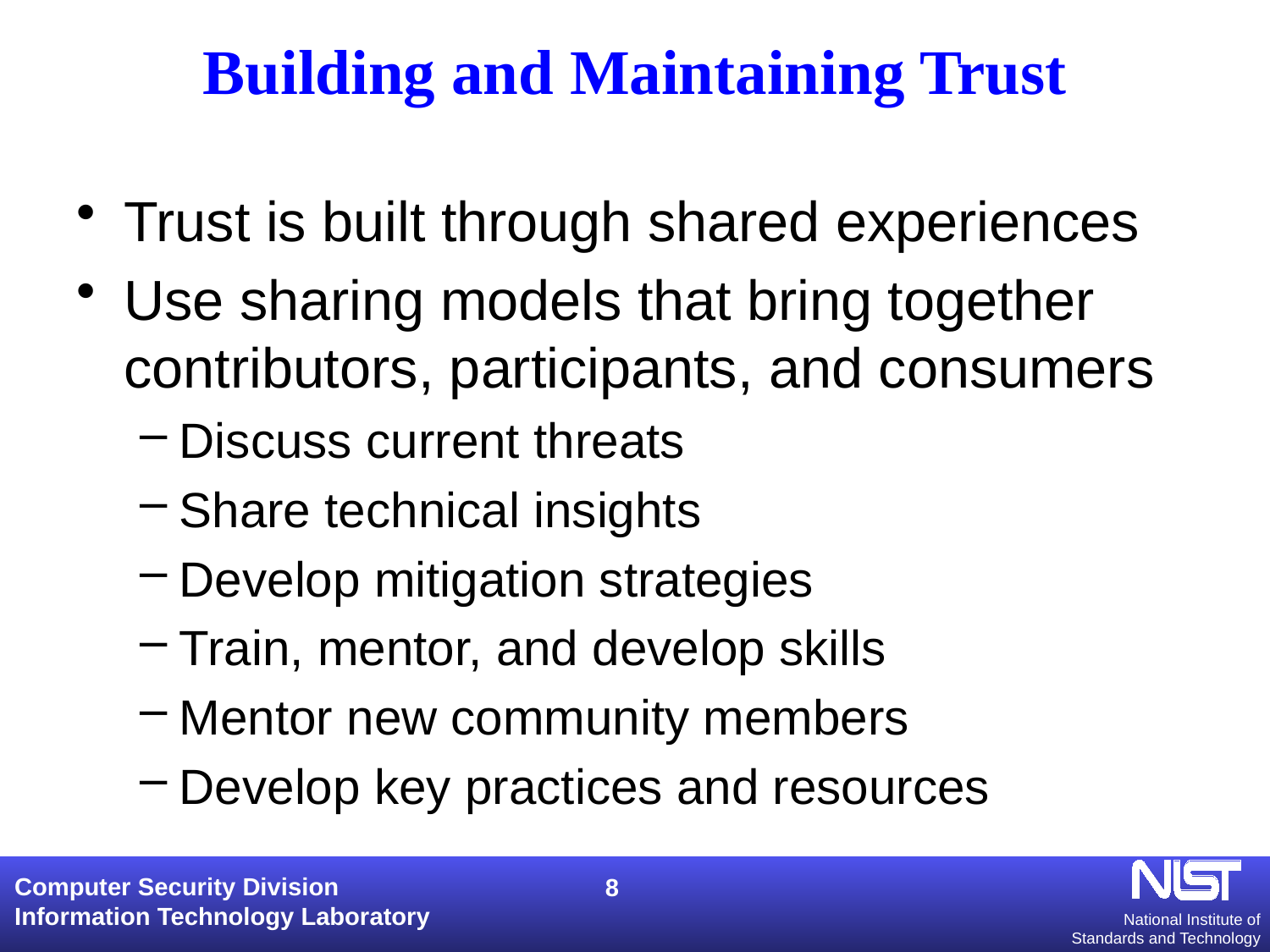

# Building and Maintaining Trust
Trust is built through shared experiences
Use sharing models that bring together contributors, participants, and consumers
Discuss current threats
Share technical insights
Develop mitigation strategies
Train, mentor, and develop skills
Mentor new community members
Develop key practices and resources
8